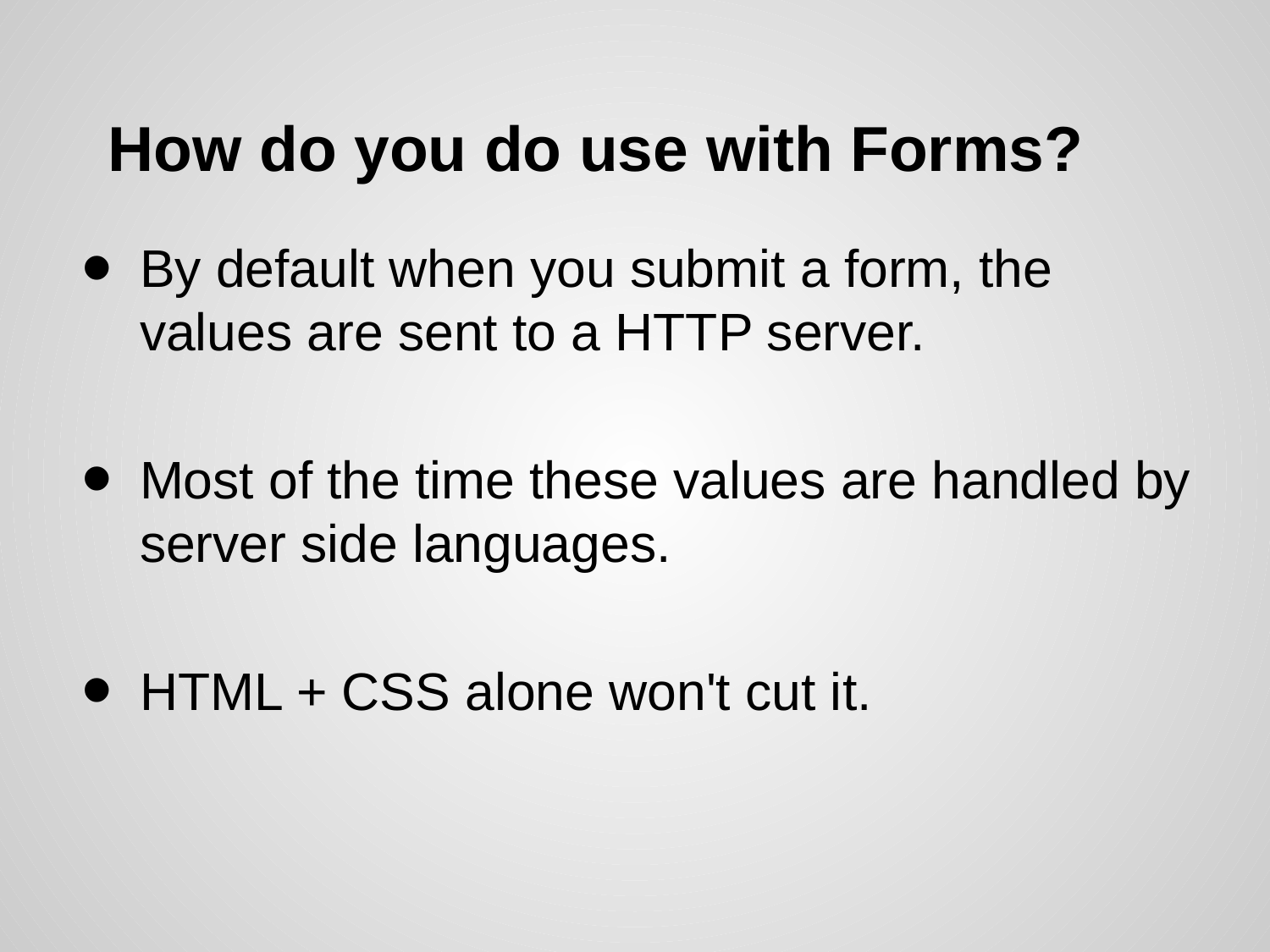

# How do you do use with Forms?
By default when you submit a form, the values are sent to a HTTP server.

Most of the time these values are handled by server side languages.

HTML + CSS alone won't cut it.